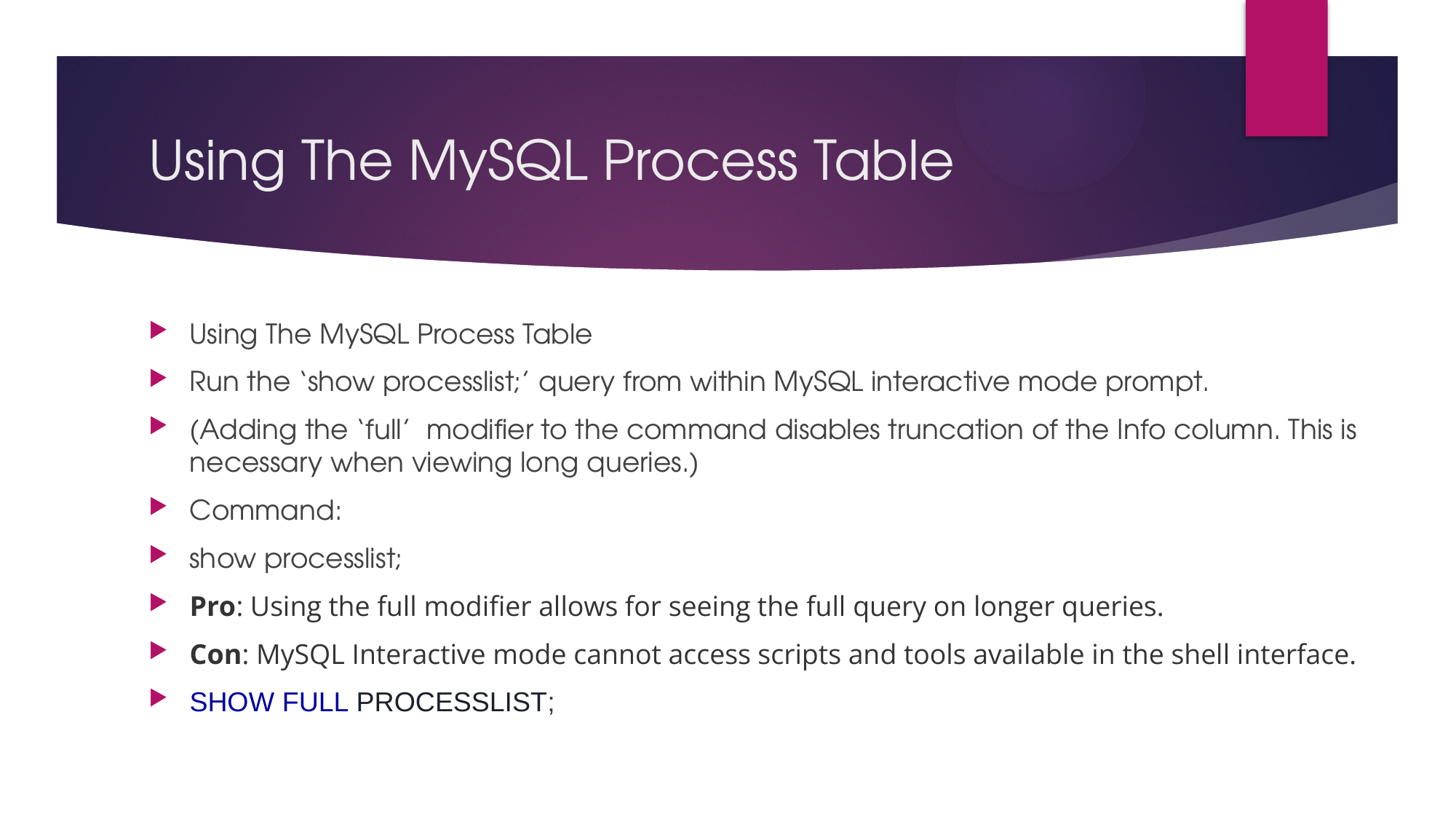

# Using The MySQL Process Table
Using The MySQL Process Table
Run the ‘show processlist;’ query from within MySQL interactive mode prompt.
(Adding the ‘full’  modifier to the command disables truncation of the Info column. This is necessary when viewing long queries.)
Command:
show processlist;
Pro: Using the full modifier allows for seeing the full query on longer queries.
Con: MySQL Interactive mode cannot access scripts and tools available in the shell interface.
SHOW FULL PROCESSLIST;